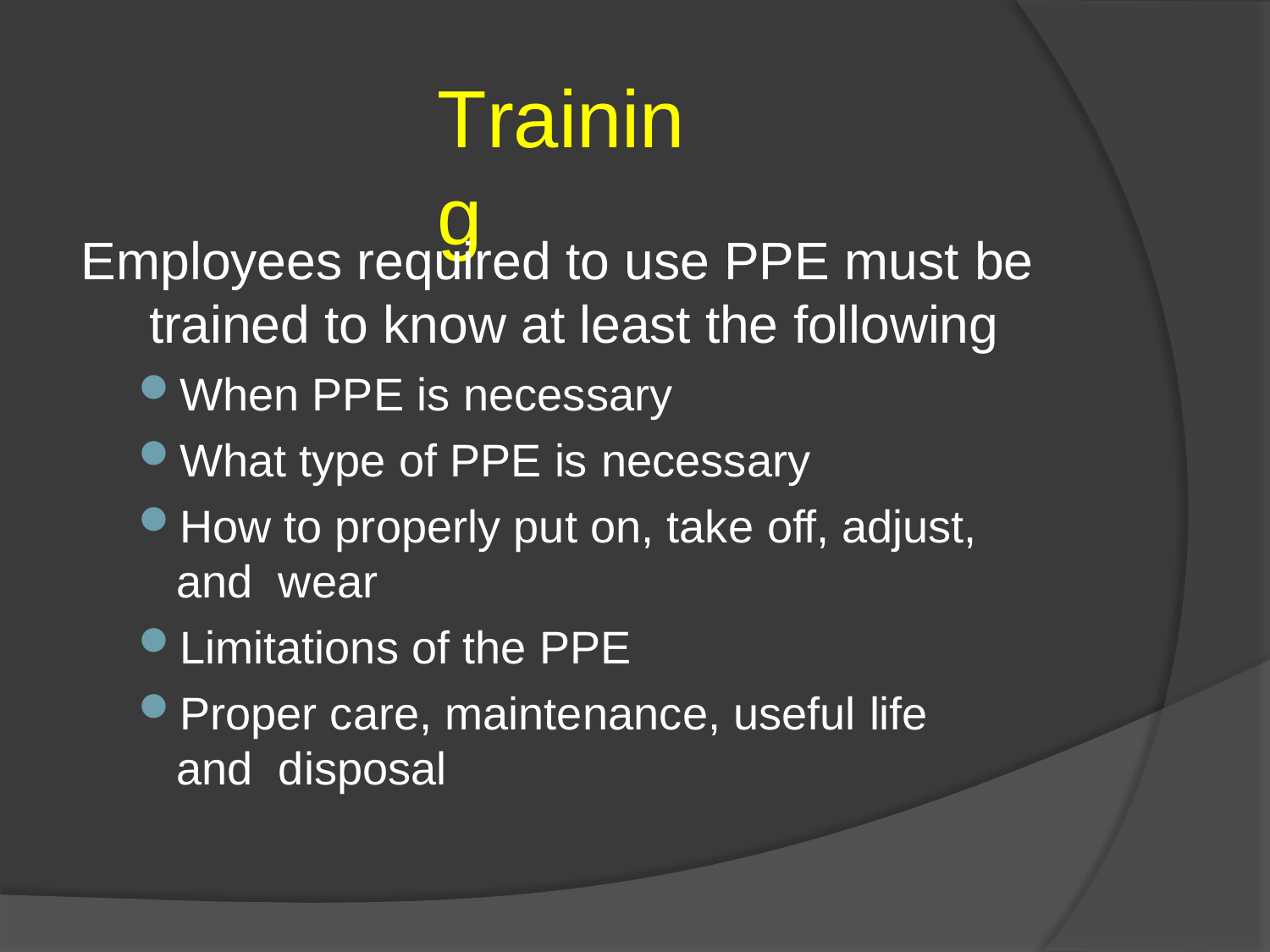

# Training
Employees required to use PPE must be  trained to know at least the following
When PPE is necessary
What type of PPE is necessary
How to properly put on, take off, adjust, and  wear
Limitations of the PPE
Proper care, maintenance, useful life and  disposal